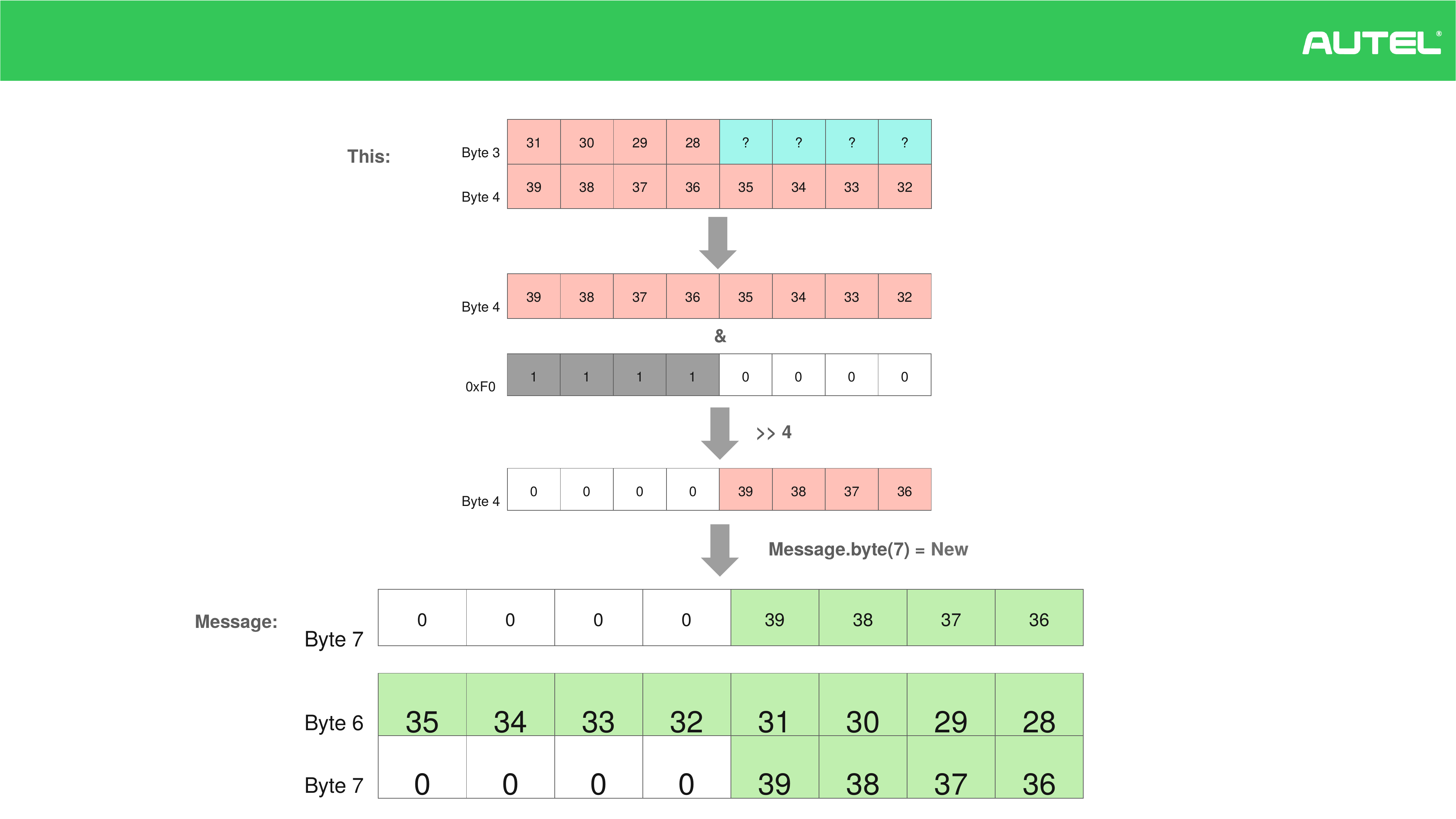

| Byte 3 | 31 | 30 | 29 | 28 | ? | ? | ? | ? |
| --- | --- | --- | --- | --- | --- | --- | --- | --- |
| Byte 4 | 39 | 38 | 37 | 36 | 35 | 34 | 33 | 32 |
This:

| Byte 4 | 39 | 38 | 37 | 36 | 35 | 34 | 33 | 32 |
| --- | --- | --- | --- | --- | --- | --- | --- | --- |
&
| 0xF0 | 1 | 1 | 1 | 1 | 0 | 0 | 0 | 0 |
| --- | --- | --- | --- | --- | --- | --- | --- | --- |

>> 4
| Byte 4 | 0 | 0 | 0 | 0 | 39 | 38 | 37 | 36 |
| --- | --- | --- | --- | --- | --- | --- | --- | --- |

Message.byte(7) = New
| Byte 7 | 0 | 0 | 0 | 0 | 39 | 38 | 37 | 36 |
| --- | --- | --- | --- | --- | --- | --- | --- | --- |
Message:
| Byte 6 | 35 | 34 | 33 | 32 | 31 | 30 | 29 | 28 |
| --- | --- | --- | --- | --- | --- | --- | --- | --- |
| Byte 7 | 0 | 0 | 0 | 0 | 39 | 38 | 37 | 36 |